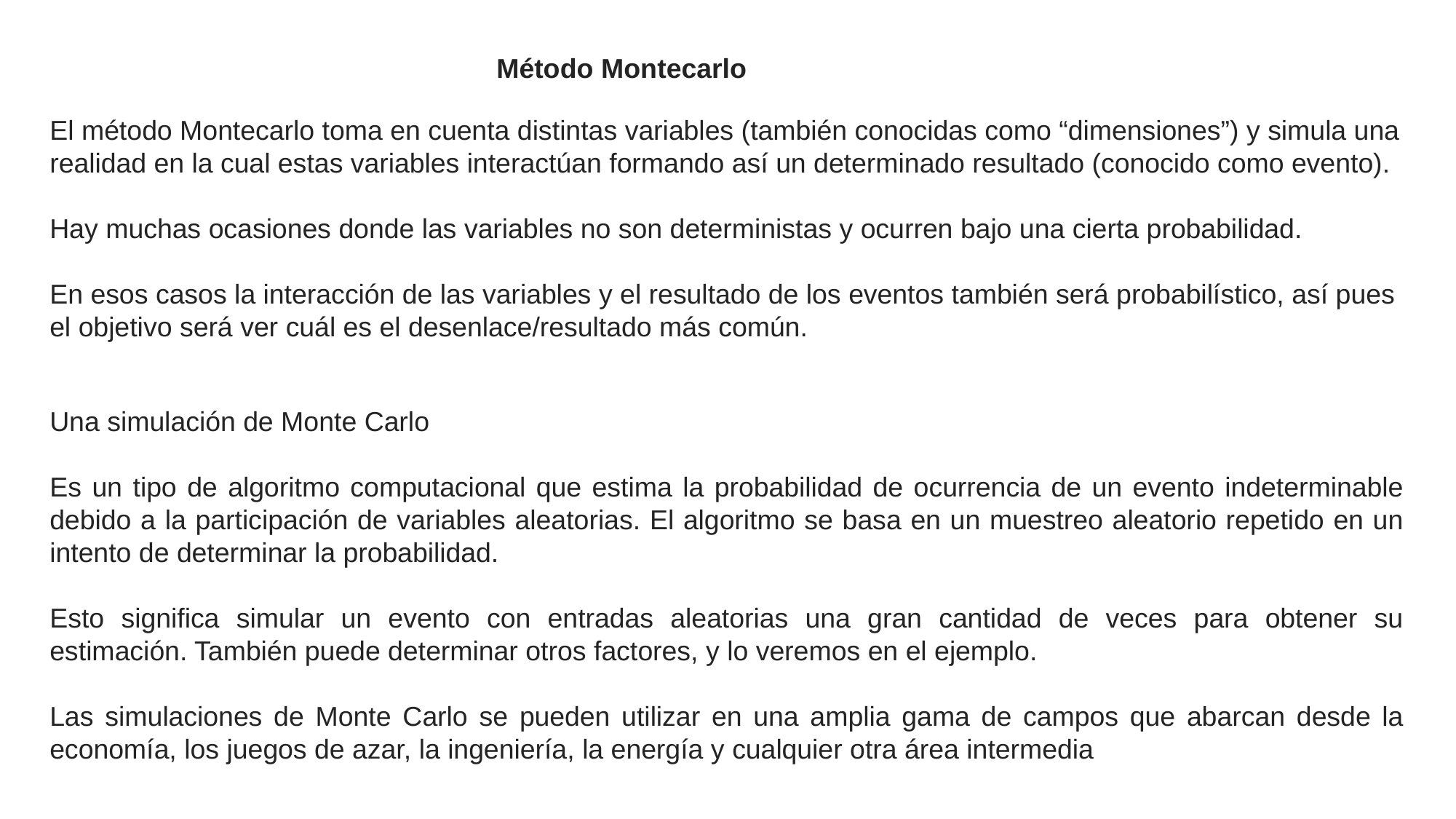

Método Montecarlo
El método Montecarlo toma en cuenta distintas variables (también conocidas como “dimensiones”) y simula una realidad en la cual estas variables interactúan formando así un determinado resultado (conocido como evento).

Hay muchas ocasiones donde las variables no son deterministas y ocurren bajo una cierta probabilidad.

En esos casos la interacción de las variables y el resultado de los eventos también será probabilístico, así pues el objetivo será ver cuál es el desenlace/resultado más común.
Una simulación de Monte Carlo

Es un tipo de algoritmo computacional que estima la probabilidad de ocurrencia de un evento indeterminable debido a la participación de variables aleatorias. El algoritmo se basa en un muestreo aleatorio repetido en un intento de determinar la probabilidad.

Esto significa simular un evento con entradas aleatorias una gran cantidad de veces para obtener su estimación. También puede determinar otros factores, y lo veremos en el ejemplo.

Las simulaciones de Monte Carlo se pueden utilizar en una amplia gama de campos que abarcan desde la economía, los juegos de azar, la ingeniería, la energía y cualquier otra área intermedia